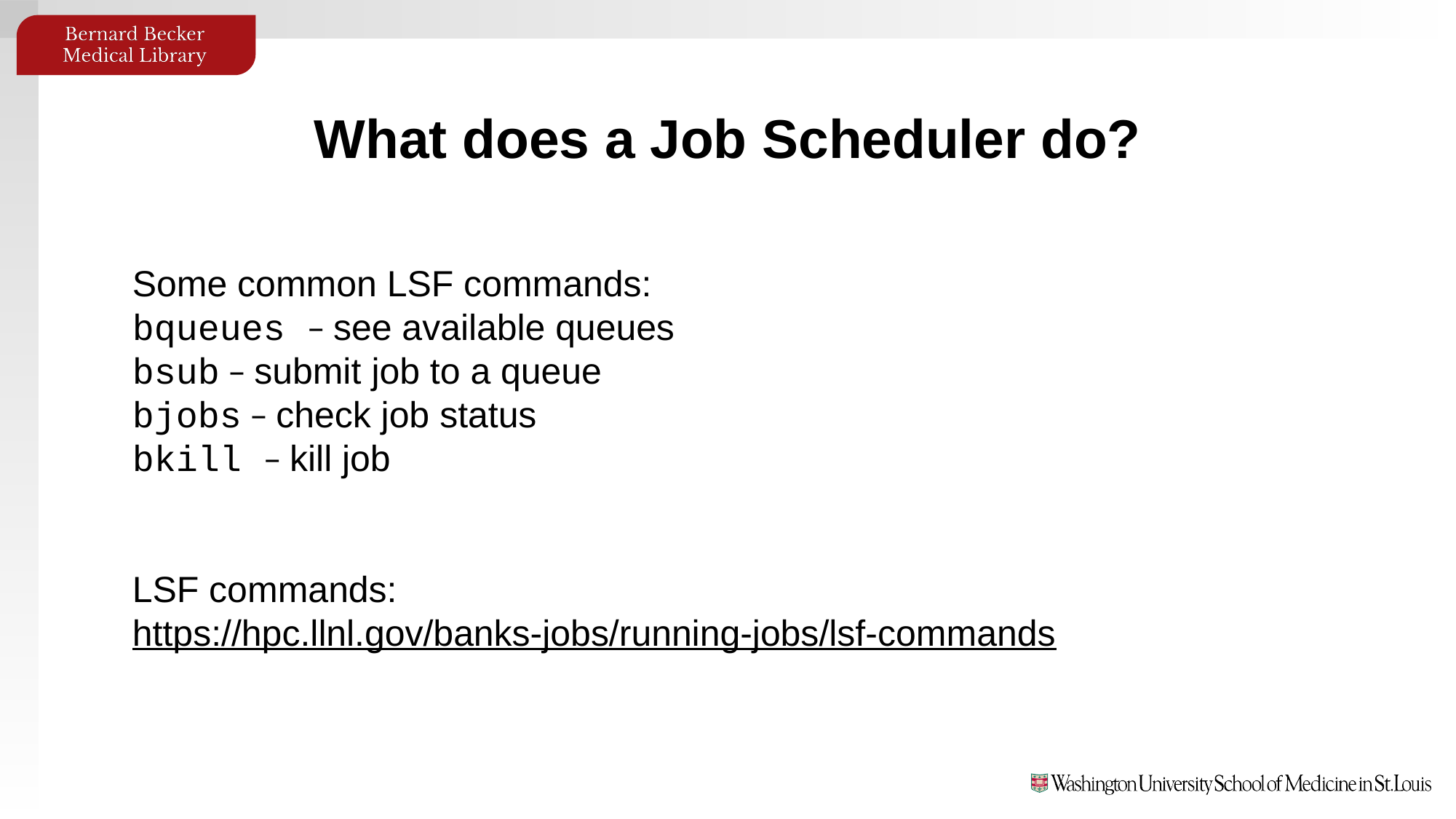

What does a Job Scheduler do?
Some common LSF commands:
bqueues – see available queues
bsub – submit job to a queue
bjobs – check job status
bkill – kill job

LSF commands:
https://hpc.llnl.gov/banks-jobs/running-jobs/lsf-commands